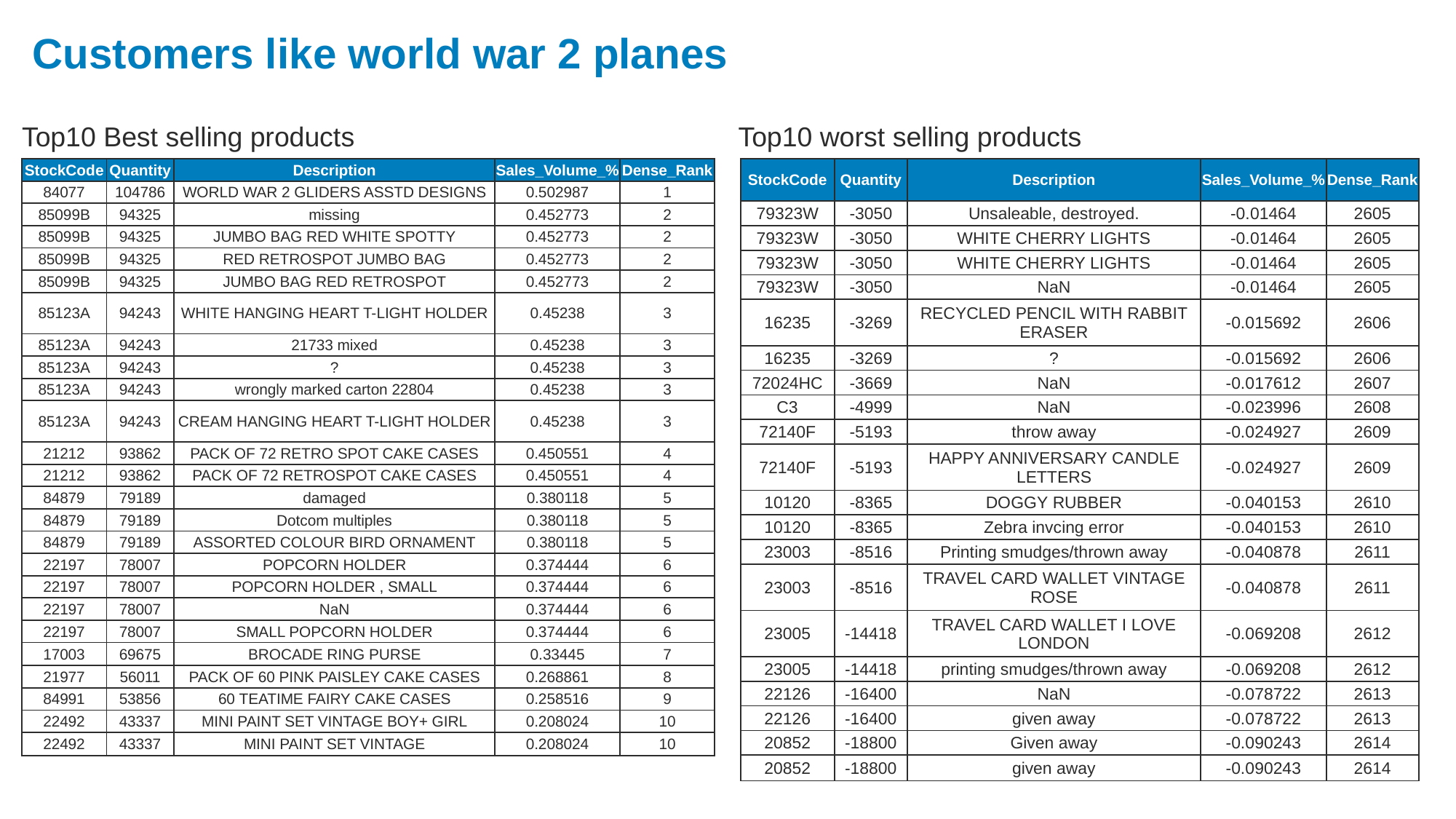

Customers like world war 2 planes
Top10 Best selling products
Top10 worst selling products
| StockCode | Quantity | Description | Sales\_Volume\_% | Dense\_Rank |
| --- | --- | --- | --- | --- |
| 84077 | 104786 | WORLD WAR 2 GLIDERS ASSTD DESIGNS | 0.502987 | 1 |
| 85099B | 94325 | missing | 0.452773 | 2 |
| 85099B | 94325 | JUMBO BAG RED WHITE SPOTTY | 0.452773 | 2 |
| 85099B | 94325 | RED RETROSPOT JUMBO BAG | 0.452773 | 2 |
| 85099B | 94325 | JUMBO BAG RED RETROSPOT | 0.452773 | 2 |
| 85123A | 94243 | WHITE HANGING HEART T-LIGHT HOLDER | 0.45238 | 3 |
| 85123A | 94243 | 21733 mixed | 0.45238 | 3 |
| 85123A | 94243 | ? | 0.45238 | 3 |
| 85123A | 94243 | wrongly marked carton 22804 | 0.45238 | 3 |
| 85123A | 94243 | CREAM HANGING HEART T-LIGHT HOLDER | 0.45238 | 3 |
| 21212 | 93862 | PACK OF 72 RETRO SPOT CAKE CASES | 0.450551 | 4 |
| 21212 | 93862 | PACK OF 72 RETROSPOT CAKE CASES | 0.450551 | 4 |
| 84879 | 79189 | damaged | 0.380118 | 5 |
| 84879 | 79189 | Dotcom multiples | 0.380118 | 5 |
| 84879 | 79189 | ASSORTED COLOUR BIRD ORNAMENT | 0.380118 | 5 |
| 22197 | 78007 | POPCORN HOLDER | 0.374444 | 6 |
| 22197 | 78007 | POPCORN HOLDER , SMALL | 0.374444 | 6 |
| 22197 | 78007 | NaN | 0.374444 | 6 |
| 22197 | 78007 | SMALL POPCORN HOLDER | 0.374444 | 6 |
| 17003 | 69675 | BROCADE RING PURSE | 0.33445 | 7 |
| 21977 | 56011 | PACK OF 60 PINK PAISLEY CAKE CASES | 0.268861 | 8 |
| 84991 | 53856 | 60 TEATIME FAIRY CAKE CASES | 0.258516 | 9 |
| 22492 | 43337 | MINI PAINT SET VINTAGE BOY+ GIRL | 0.208024 | 10 |
| 22492 | 43337 | MINI PAINT SET VINTAGE | 0.208024 | 10 |
| StockCode | Quantity | Description | Sales\_Volume\_% | Dense\_Rank |
| --- | --- | --- | --- | --- |
| 79323W | -3050 | Unsaleable, destroyed. | -0.01464 | 2605 |
| 79323W | -3050 | WHITE CHERRY LIGHTS | -0.01464 | 2605 |
| 79323W | -3050 | WHITE CHERRY LIGHTS | -0.01464 | 2605 |
| 79323W | -3050 | NaN | -0.01464 | 2605 |
| 16235 | -3269 | RECYCLED PENCIL WITH RABBIT ERASER | -0.015692 | 2606 |
| 16235 | -3269 | ? | -0.015692 | 2606 |
| 72024HC | -3669 | NaN | -0.017612 | 2607 |
| C3 | -4999 | NaN | -0.023996 | 2608 |
| 72140F | -5193 | throw away | -0.024927 | 2609 |
| 72140F | -5193 | HAPPY ANNIVERSARY CANDLE LETTERS | -0.024927 | 2609 |
| 10120 | -8365 | DOGGY RUBBER | -0.040153 | 2610 |
| 10120 | -8365 | Zebra invcing error | -0.040153 | 2610 |
| 23003 | -8516 | Printing smudges/thrown away | -0.040878 | 2611 |
| 23003 | -8516 | TRAVEL CARD WALLET VINTAGE ROSE | -0.040878 | 2611 |
| 23005 | -14418 | TRAVEL CARD WALLET I LOVE LONDON | -0.069208 | 2612 |
| 23005 | -14418 | printing smudges/thrown away | -0.069208 | 2612 |
| 22126 | -16400 | NaN | -0.078722 | 2613 |
| 22126 | -16400 | given away | -0.078722 | 2613 |
| 20852 | -18800 | Given away | -0.090243 | 2614 |
| 20852 | -18800 | given away | -0.090243 | 2614 |